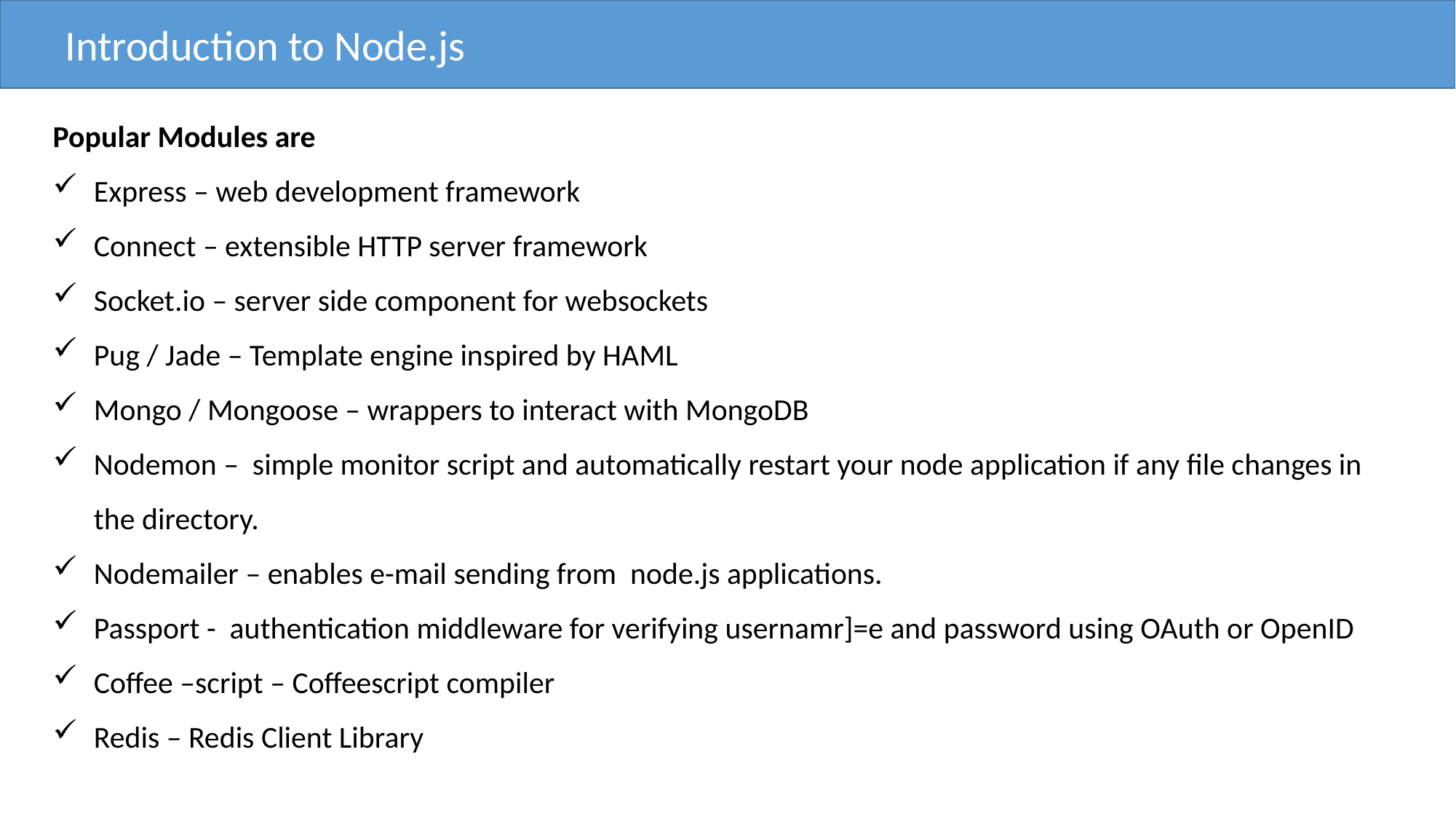

Introduction to Node.js

Popular Modules are
Express – web development framework
Connect – extensible HTTP server framework
Socket.io – server side component for websockets
Pug / Jade – Template engine inspired by HAML
Mongo / Mongoose – wrappers to interact with MongoDB
Nodemon –  simple monitor script and automatically restart your node application if any file changes in the directory.
Nodemailer – enables e-mail sending from  node.js applications.
Passport -  authentication middleware for verifying usernamr]=e and password using OAuth or OpenID
Coffee –script – Coffeescript compiler
Redis – Redis Client Library